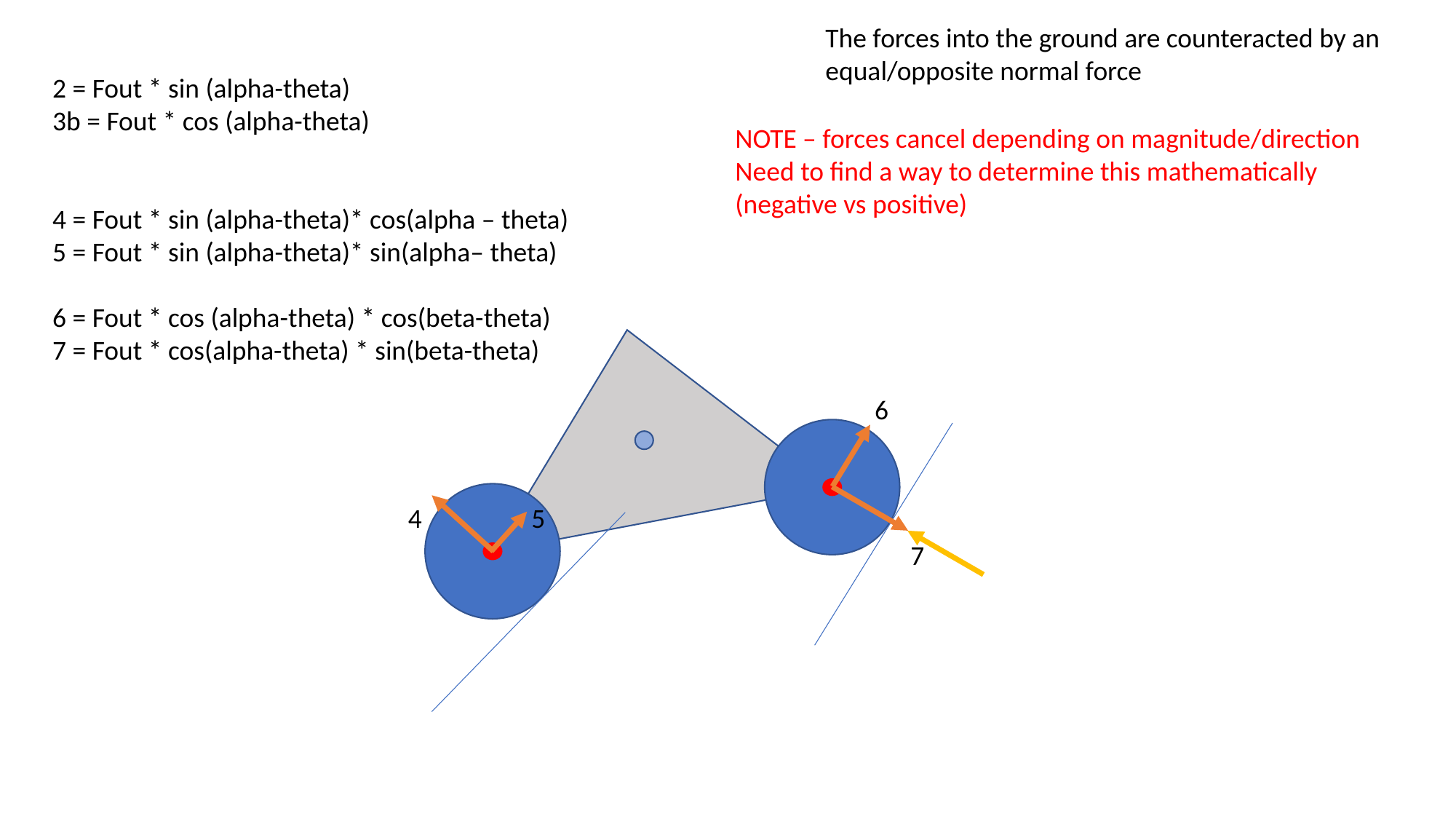

The forces into the ground are counteracted by an equal/opposite normal force
2 = Fout * sin (alpha-theta)
3b = Fout * cos (alpha-theta)

4 = Fout * sin (alpha-theta)* cos(alpha – theta)
5 = Fout * sin (alpha-theta)* sin(alpha– theta)

6 = Fout * cos (alpha-theta) * cos(beta-theta)
7 = Fout * cos(alpha-theta) * sin(beta-theta)
NOTE – forces cancel depending on magnitude/direction
Need to find a way to determine this mathematically
(negative vs positive)

6

4
5
7